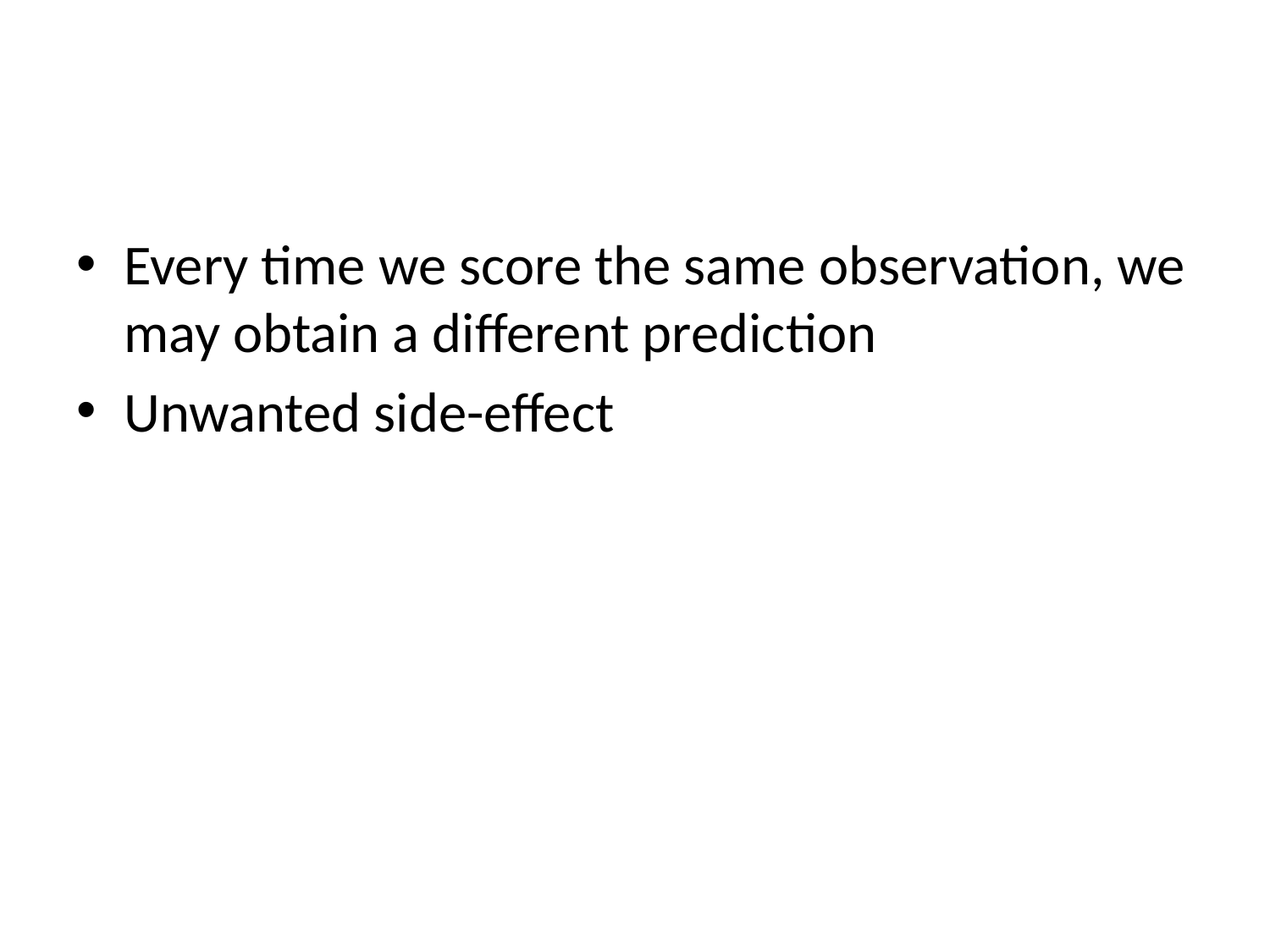

#
Every time we score the same observation, we may obtain a different prediction
Unwanted side-effect